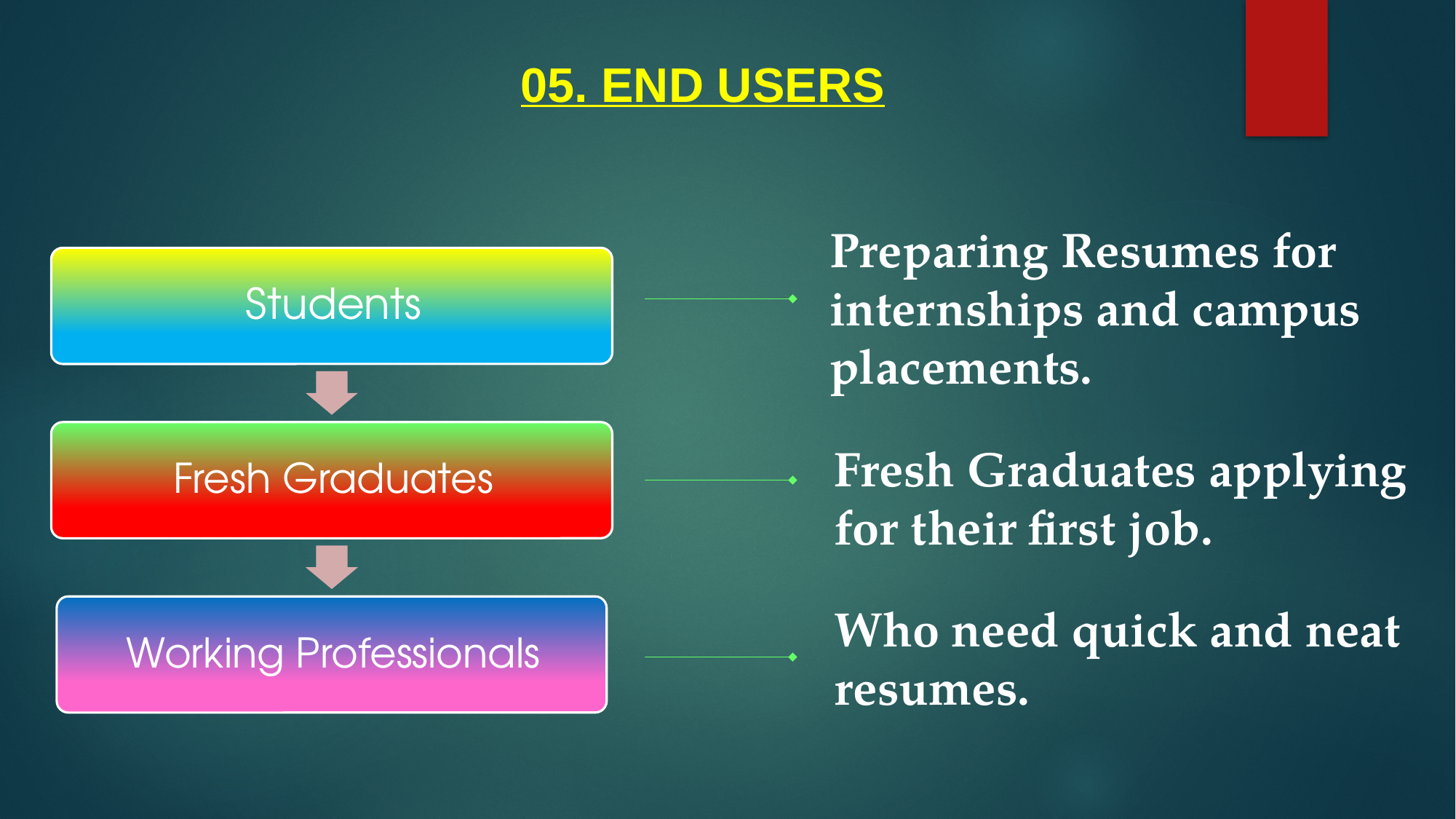

05. END USERS
Preparing Resumes for internships and campus  placements.
Students

Fresh Graduates

Working Professionals
Fresh Graduates applying for their first job.
Who need quick and neat resumes.